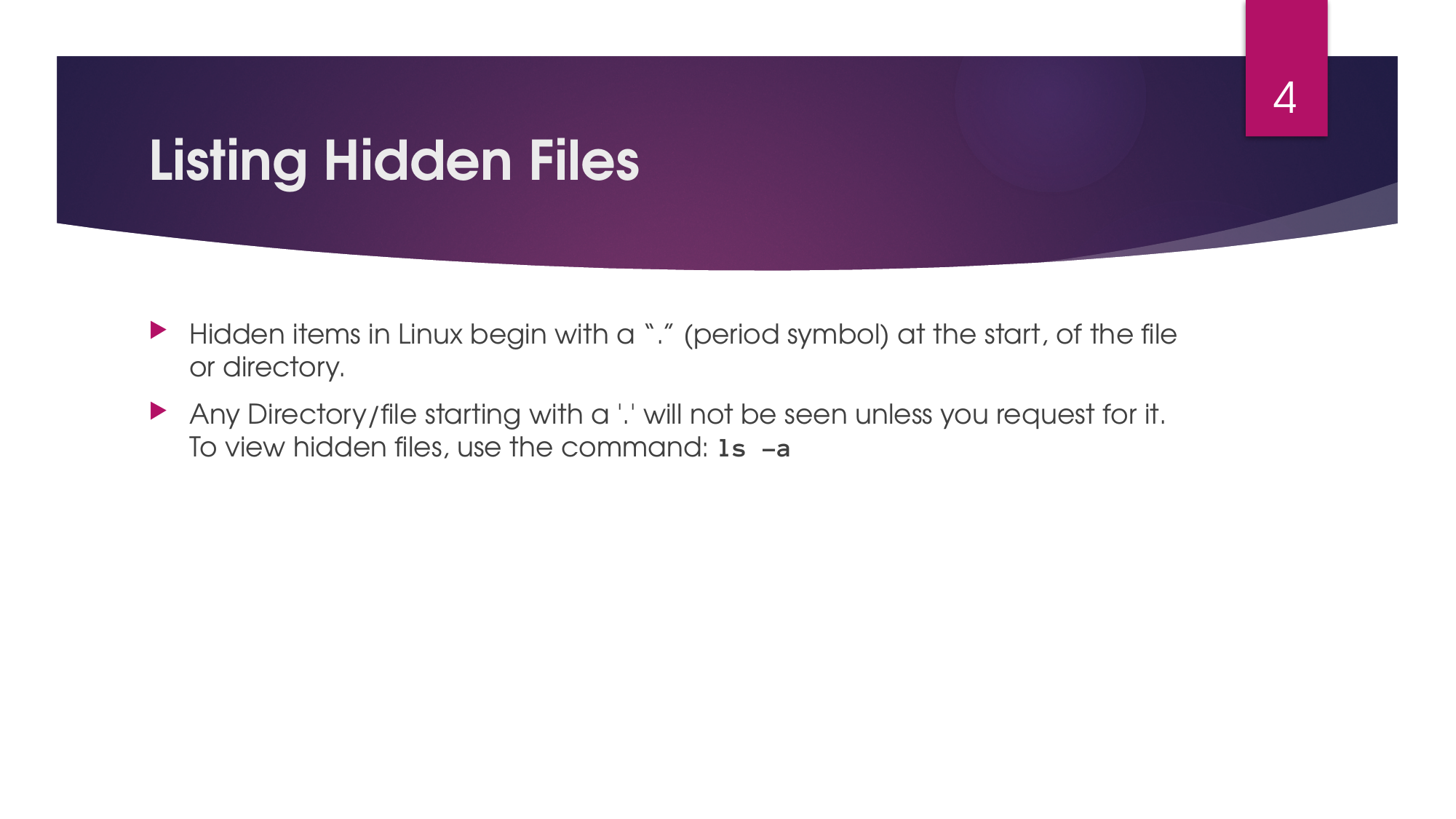

4
# Listing Hidden Files
Hidden items in Linux begin with a “.” (period symbol) at the start, of the file or directory.
Any Directory/file starting with a '.' will not be seen unless you request for it.  To view hidden files, use the command: ls -a